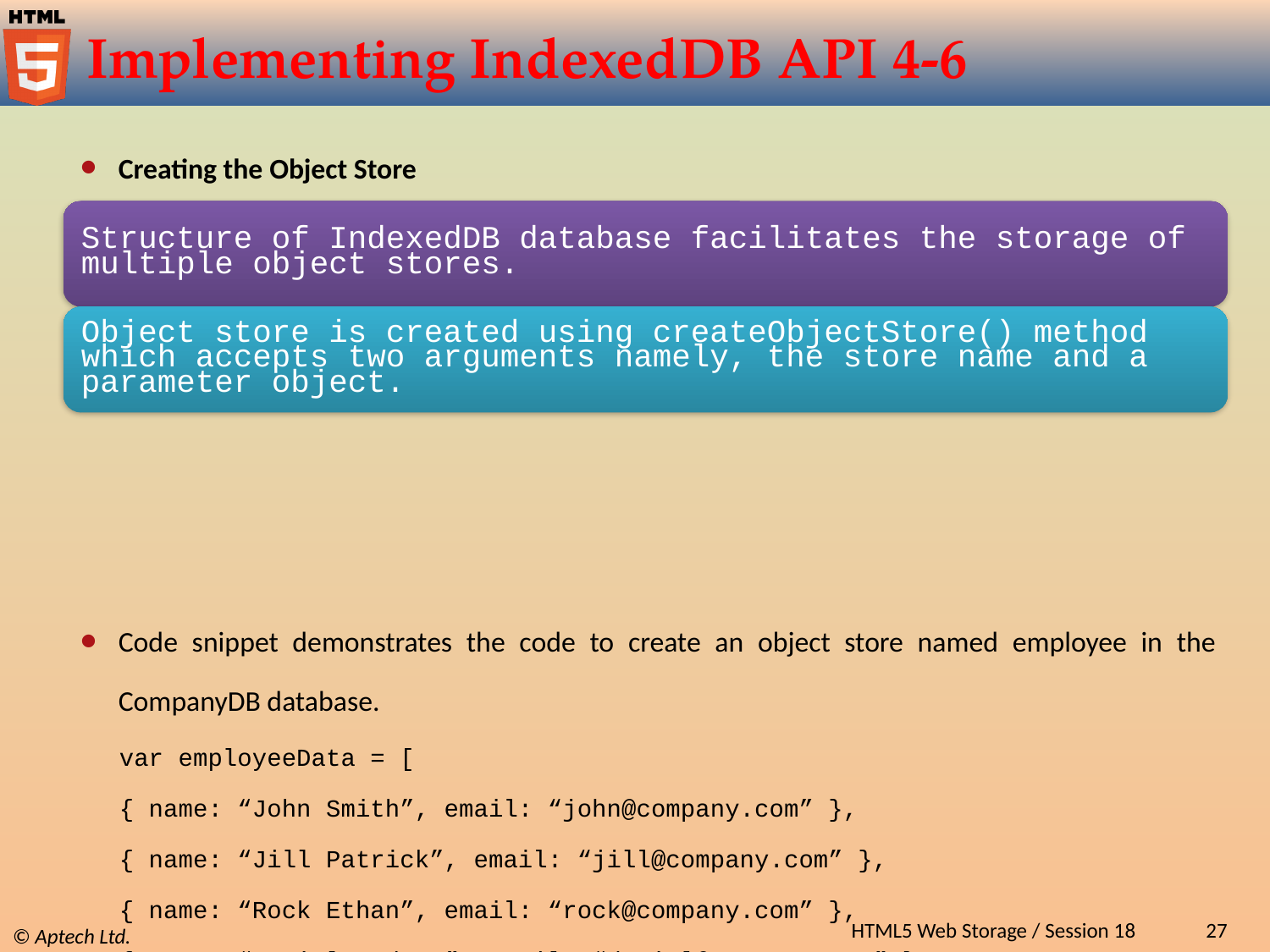

# Implementing IndexedDB API 4-6
Creating the Object Store

Code snippet demonstrates the code to create an object store named employee in the CompanyDB database.
var employeeData = [
{ name: “John Smith”, email: “john@company.com” },
{ name: “Jill Patrick”, email: “jill@company.com” },
{ name: “Rock Ethan”, email: “rock@company.com” },
{ name: “Daniel Andrew”, email: “daniel@company.com” }
];
var objectStore = db.createObjectStore(“employee”, {
keyPath: “id”, autoIncrement: true });
for (i in employeeData) {
  objectStore.put(employeeData[i]);
  alert(“Record added”);
}
Structure of IndexedDB database facilitates the storage of multiple object stores.
Object store is created using createObjectStore() method which accepts two arguments namely, the store name and a parameter object.
HTML5 Web Storage / Session 18
27